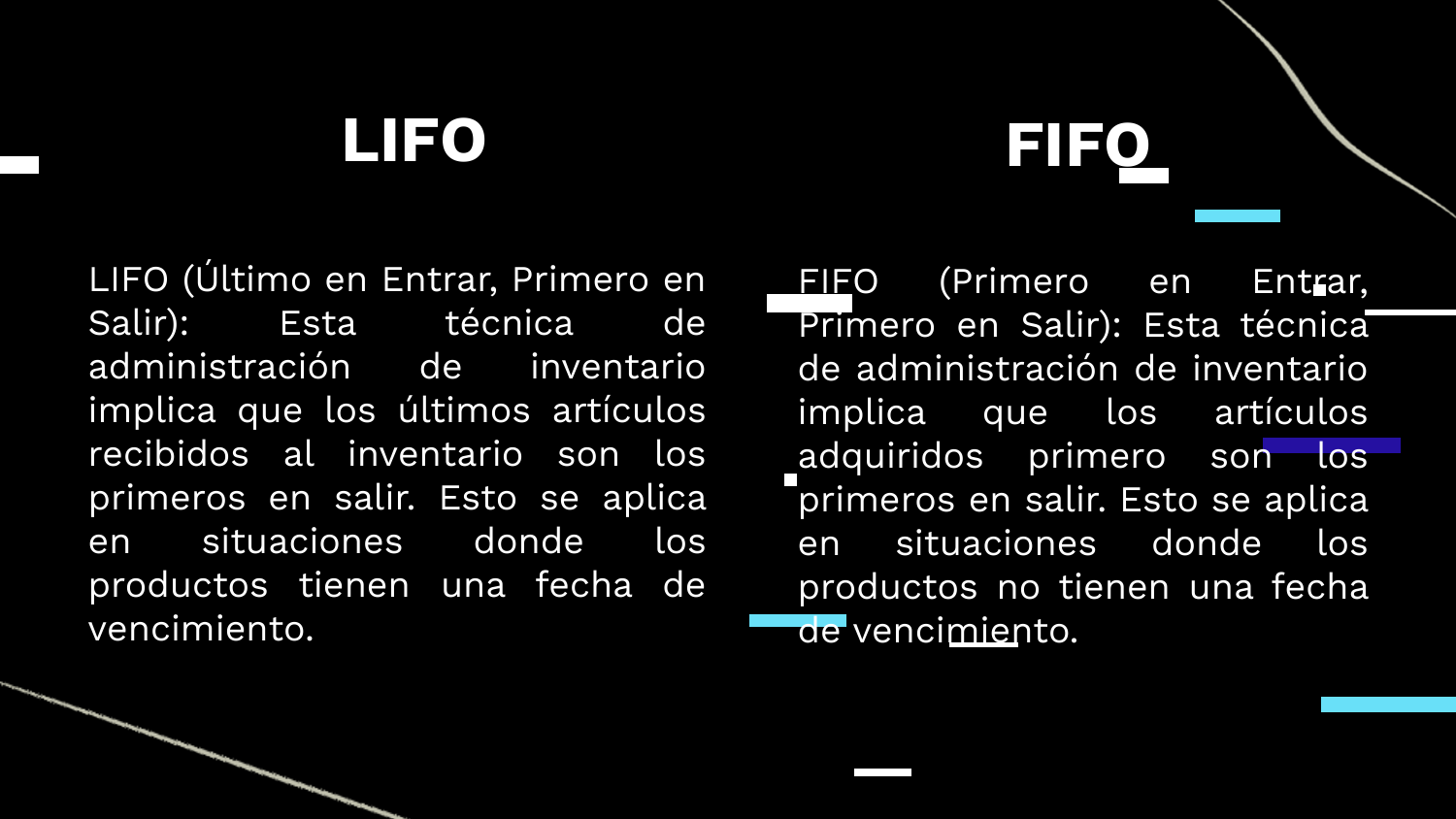

# LIFO
FIFO
LIFO (Último en Entrar, Primero en Salir): Esta técnica de administración de inventario implica que los últimos artículos recibidos al inventario son los primeros en salir. Esto se aplica en situaciones donde los productos tienen una fecha de vencimiento.
FIFO (Primero en Entrar, Primero en Salir): Esta técnica de administración de inventario implica que los artículos adquiridos primero son los primeros en salir. Esto se aplica en situaciones donde los productos no tienen una fecha de vencimiento.